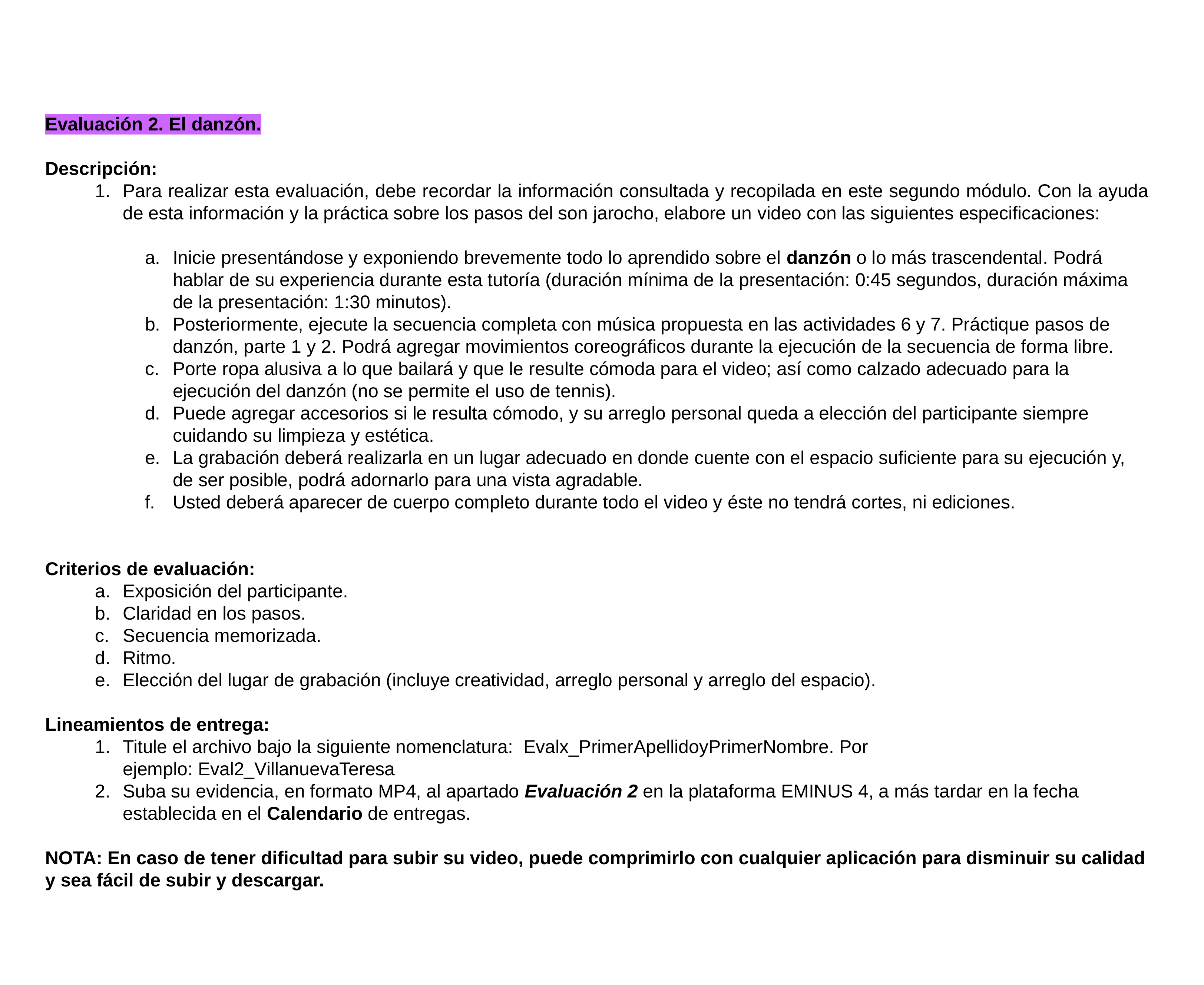

Evaluación 2. El danzón.

Descripción:
Para realizar esta evaluación, debe recordar la información consultada y recopilada en este segundo módulo. Con la ayuda de esta información y la práctica sobre los pasos del son jarocho, elabore un video con las siguientes especificaciones:

Inicie presentándose y exponiendo brevemente todo lo aprendido sobre el danzón o lo más trascendental. Podrá hablar de su experiencia durante esta tutoría (duración mínima de la presentación: 0:45 segundos, duración máxima de la presentación: 1:30 minutos).
Posteriormente, ejecute la secuencia completa con música propuesta en las actividades 6 y 7. Práctique pasos de danzón, parte 1 y 2. Podrá agregar movimientos coreográficos durante la ejecución de la secuencia de forma libre.
Porte ropa alusiva a lo que bailará y que le resulte cómoda para el video; así como calzado adecuado para la ejecución del danzón (no se permite el uso de tennis).
Puede agregar accesorios si le resulta cómodo, y su arreglo personal queda a elección del participante siempre cuidando su limpieza y estética.
La grabación deberá realizarla en un lugar adecuado en donde cuente con el espacio suficiente para su ejecución y, de ser posible, podrá adornarlo para una vista agradable.
Usted deberá aparecer de cuerpo completo durante todo el video y éste no tendrá cortes, ni ediciones.

Criterios de evaluación:
Exposición del participante.
Claridad en los pasos.
Secuencia memorizada.
Ritmo.
Elección del lugar de grabación (incluye creatividad, arreglo personal y arreglo del espacio).

Lineamientos de entrega:
Titule el archivo bajo la siguiente nomenclatura:  Evalx_PrimerApellidoyPrimerNombre. Por ejemplo: Eval2_VillanuevaTeresa
Suba su evidencia, en formato MP4, al apartado Evaluación 2 en la plataforma EMINUS 4, a más tardar en la fecha establecida en el Calendario de entregas.

NOTA: En caso de tener dificultad para subir su video, puede comprimirlo con cualquier aplicación para disminuir su calidad y sea fácil de subir y descargar.